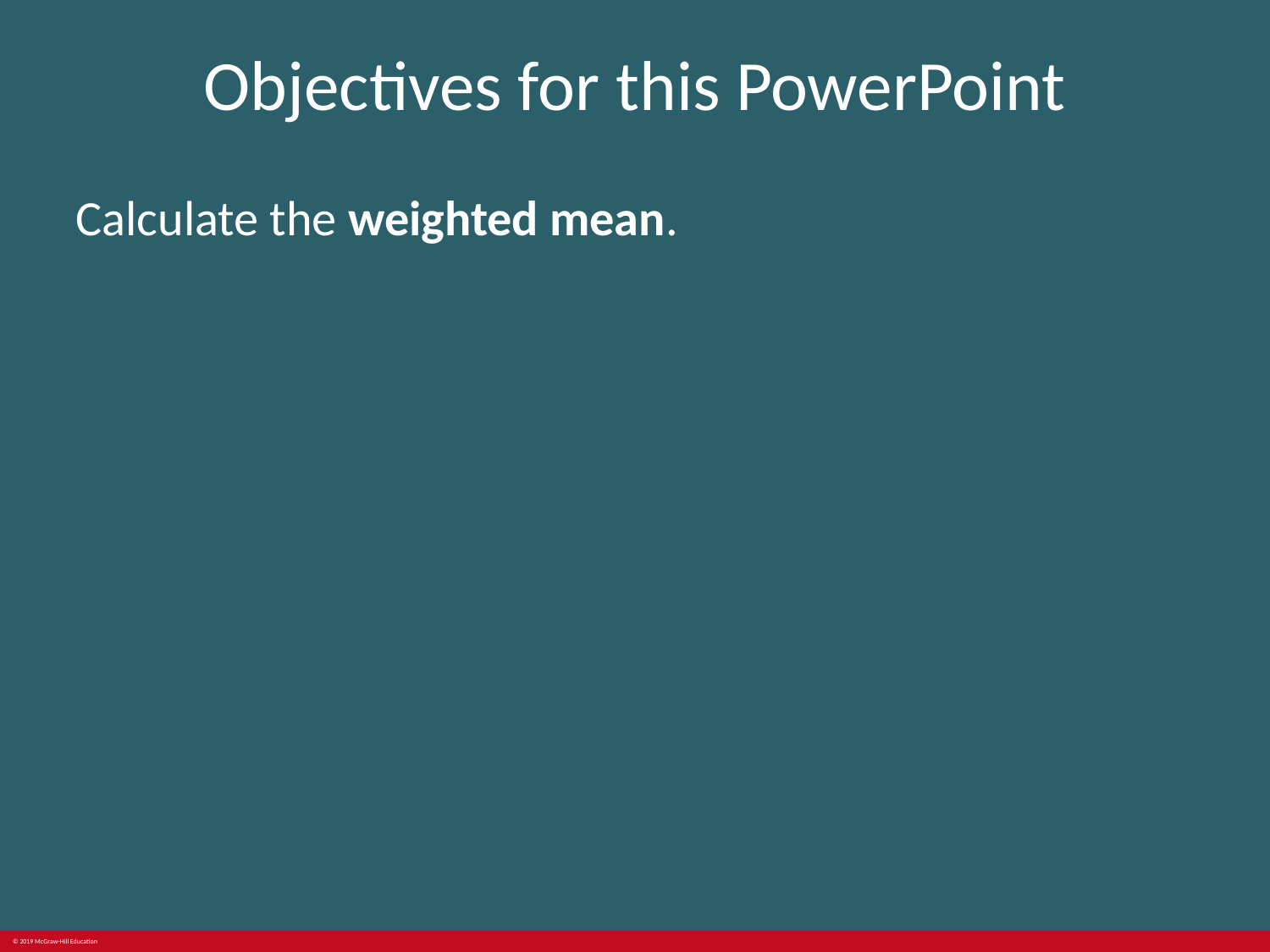

# Objectives for this PowerPoint
Calculate the weighted mean.